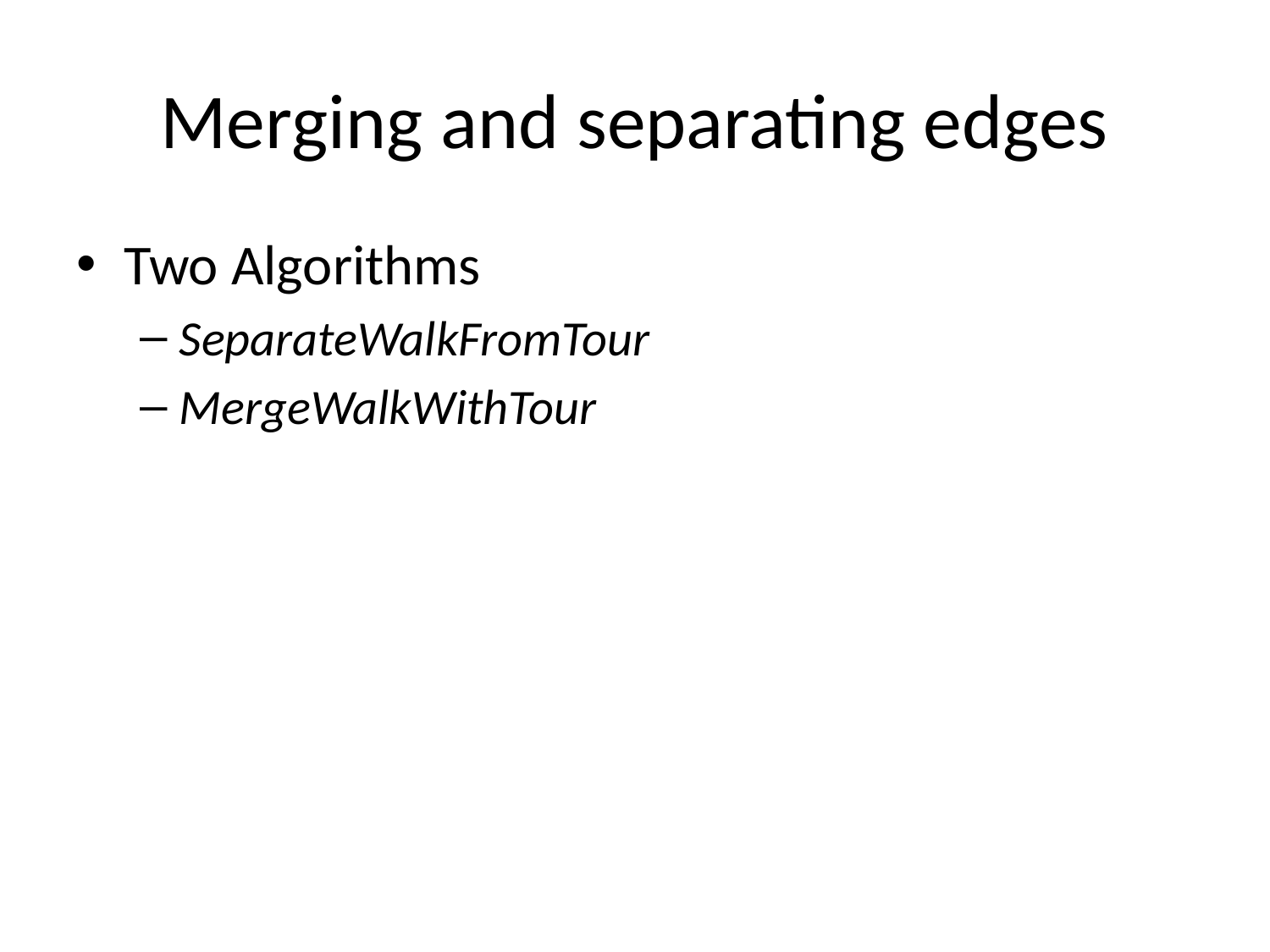

# Merging and separating edges
Two Algorithms
SeparateWalkFromTour
MergeWalkWithTour